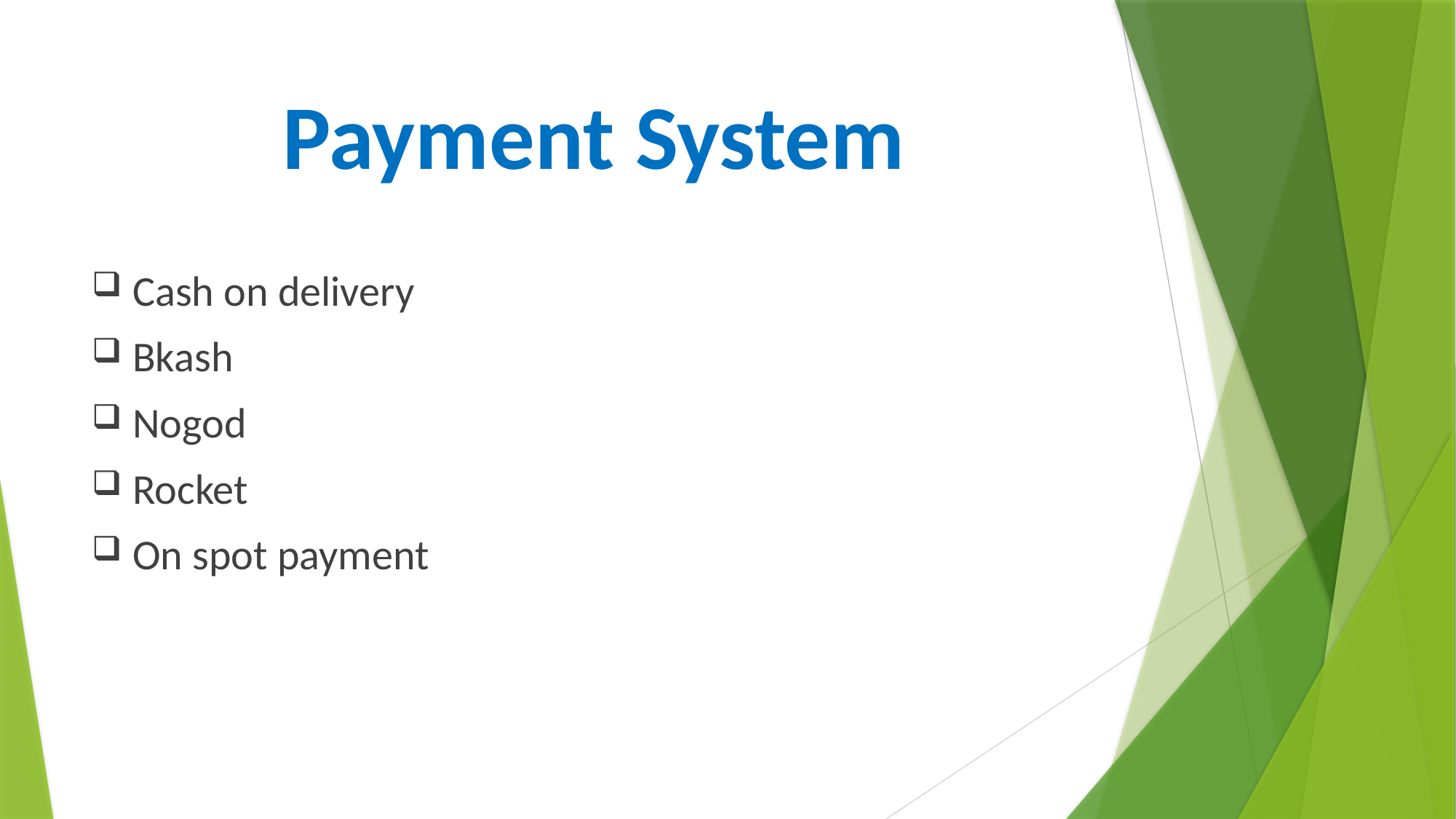

# Payment System
Cash on delivery
Bkash
Nogod
Rocket
On spot payment